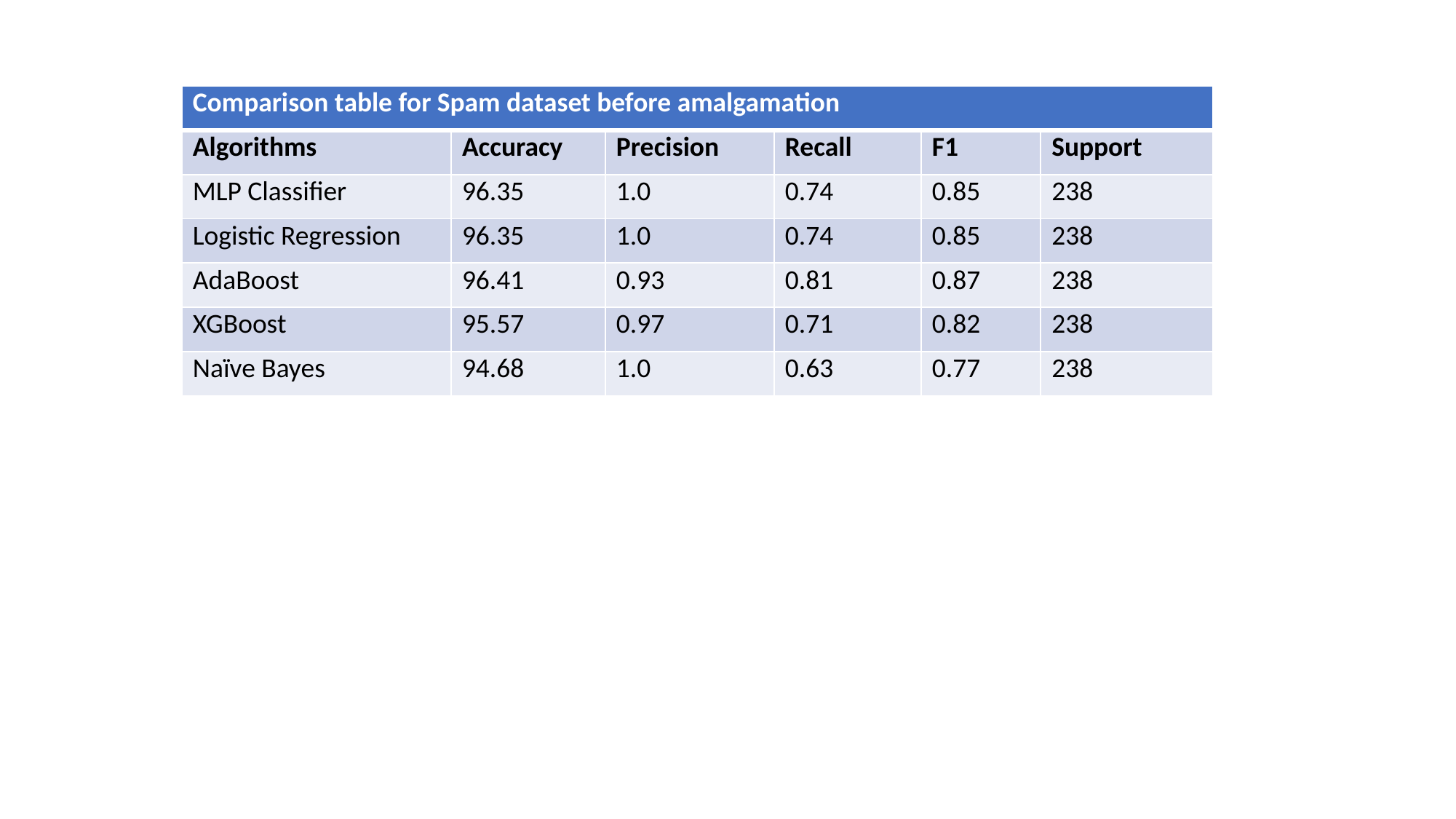

| Comparison table for Spam dataset before amalgamation |  |  |  |  |  |
| --- | --- | --- | --- | --- | --- |
| Algorithms | Accuracy | Precision | Recall | F1 | Support |
| MLP Classifier | 96.35 | 1.0 | 0.74 | 0.85 | 238 |
| Logistic Regression | 96.35 | 1.0 | 0.74 | 0.85 | 238 |
| AdaBoost | 96.41 | 0.93 | 0.81 | 0.87 | 238 |
| XGBoost | 95.57 | 0.97 | 0.71 | 0.82 | 238 |
| Naïve Bayes | 94.68 | 1.0 | 0.63 | 0.77 | 238 |